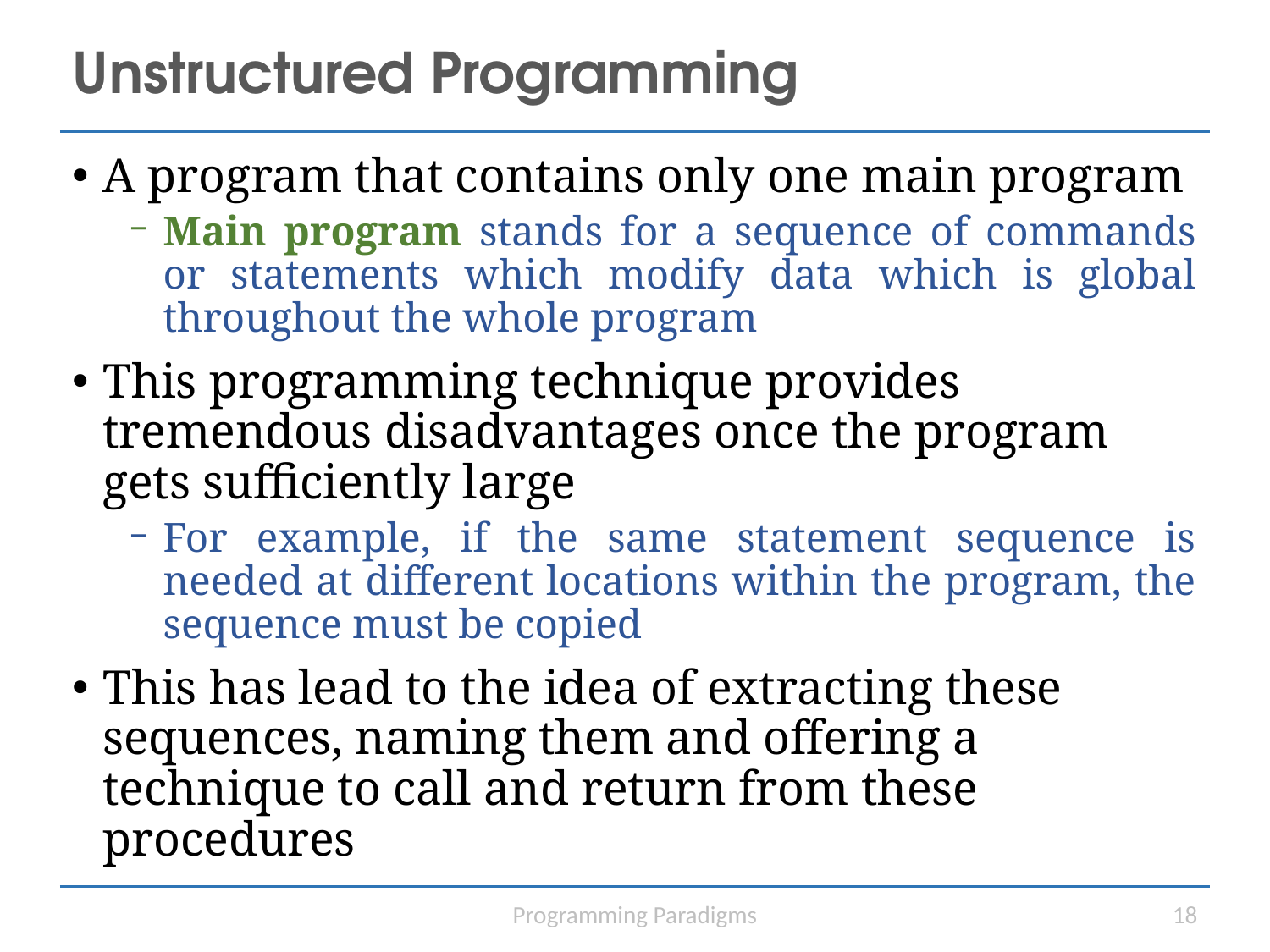

# Unstructured Programming
A program that contains only one main program
Main program stands for a sequence of commands or statements which modify data which is global throughout the whole program
This programming technique provides tremendous disadvantages once the program gets sufficiently large
For example, if the same statement sequence is needed at different locations within the program, the sequence must be copied
This has lead to the idea of extracting these sequences, naming them and offering a technique to call and return from these procedures

Programming Paradigms
18